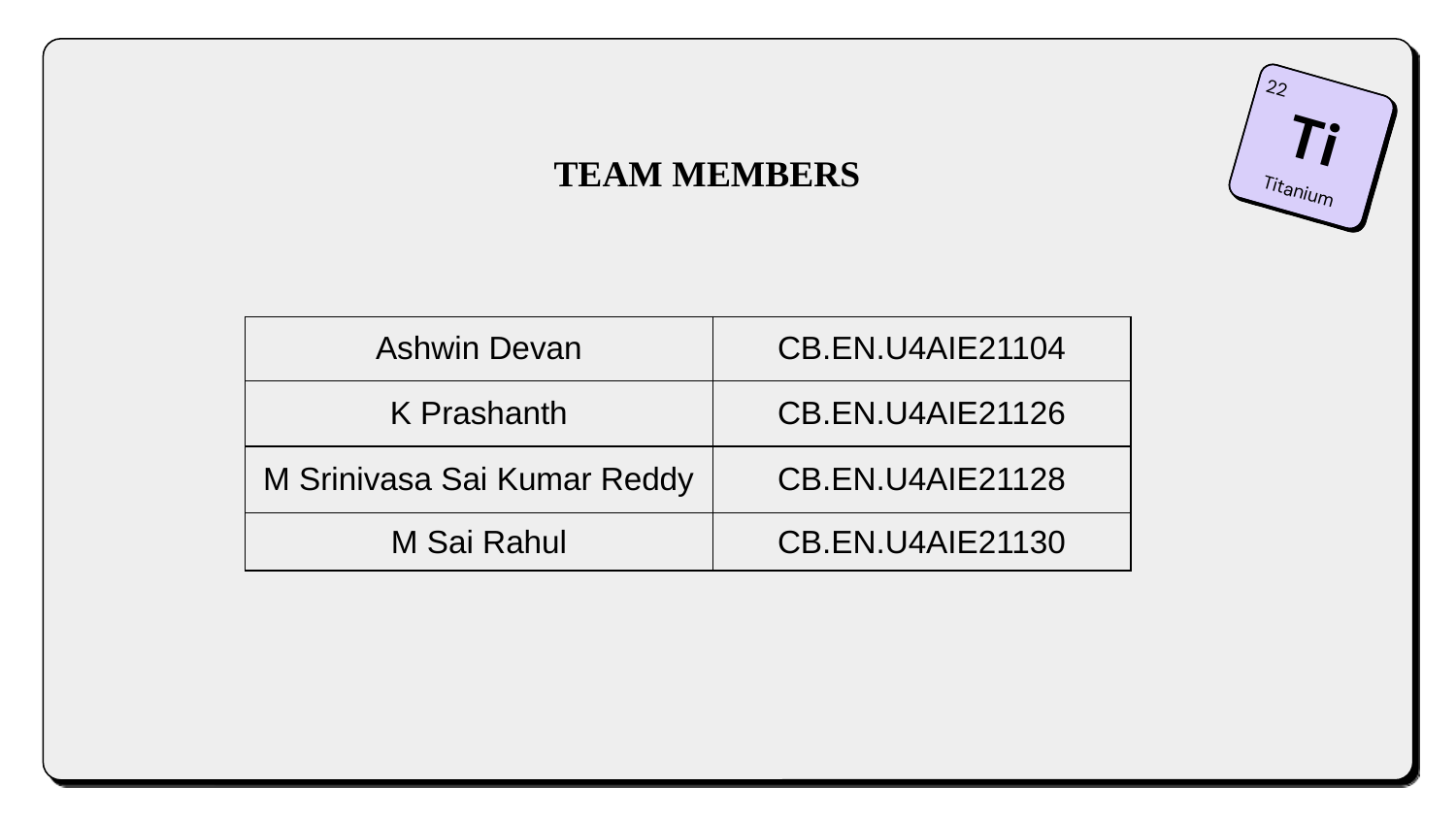

22

Ti
Titanium
# TEAM MEMBERS
| Ashwin Devan | CB.EN.U4AIE21104 |
| --- | --- |
| K Prashanth | CB.EN.U4AIE21126 |
| M Srinivasa Sai Kumar Reddy | CB.EN.U4AIE21128 |
| M Sai Rahul | CB.EN.U4AIE21130 |